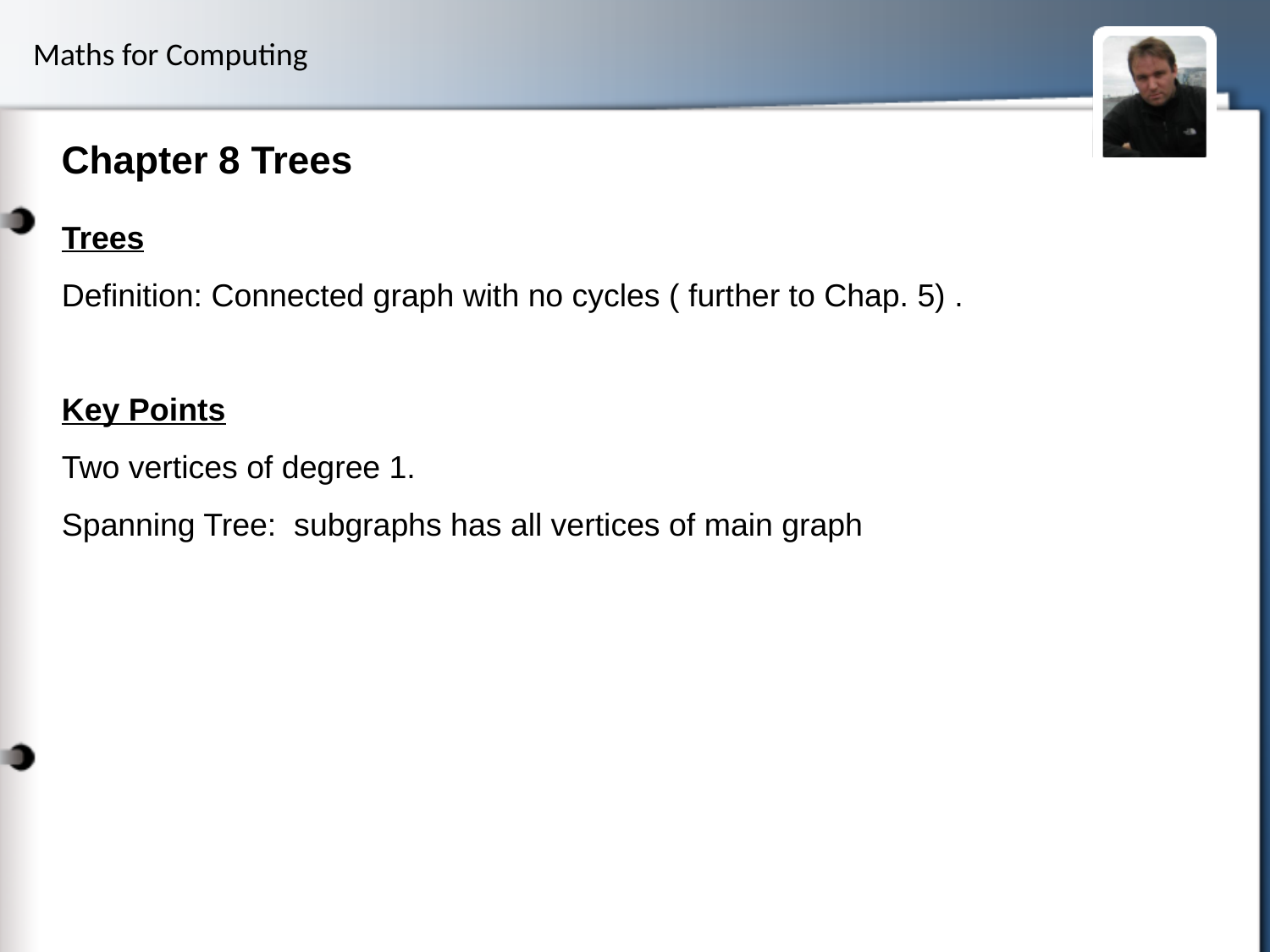

# Chapter 8 Trees
Trees
Definition: Connected graph with no cycles ( further to Chap. 5) .

Key Points
Two vertices of degree 1.
Spanning Tree:  subgraphs has all vertices of main graph